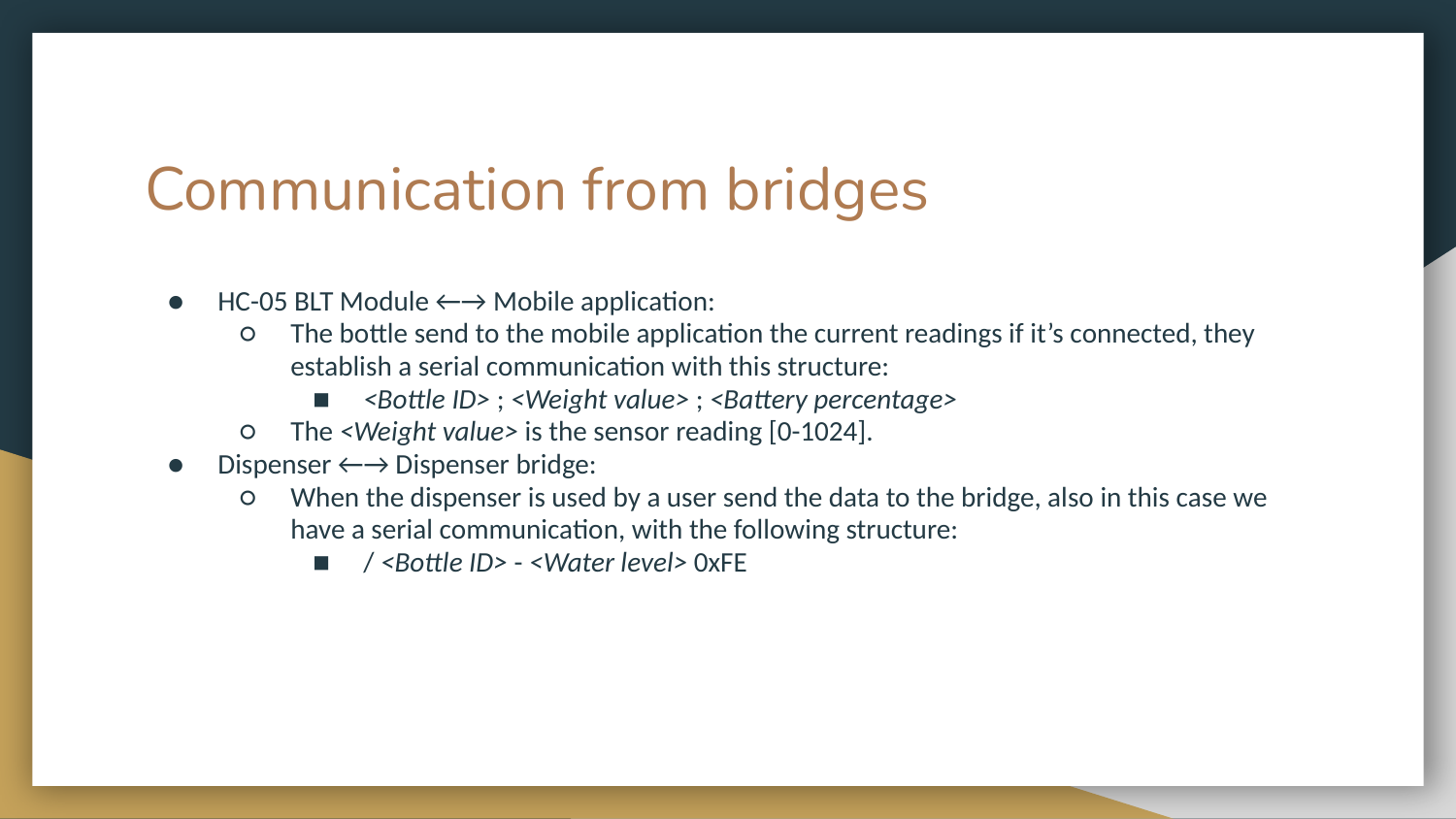

# Communication from bridges
HC-05 BLT Module ←→ Mobile application:
The bottle send to the mobile application the current readings if it’s connected, they establish a serial communication with this structure:
<Bottle ID> ; <Weight value> ; <Battery percentage>
The <Weight value> is the sensor reading [0-1024].
Dispenser ←→ Dispenser bridge:
When the dispenser is used by a user send the data to the bridge, also in this case we have a serial communication, with the following structure:
/ <Bottle ID> - <Water level> 0xFE